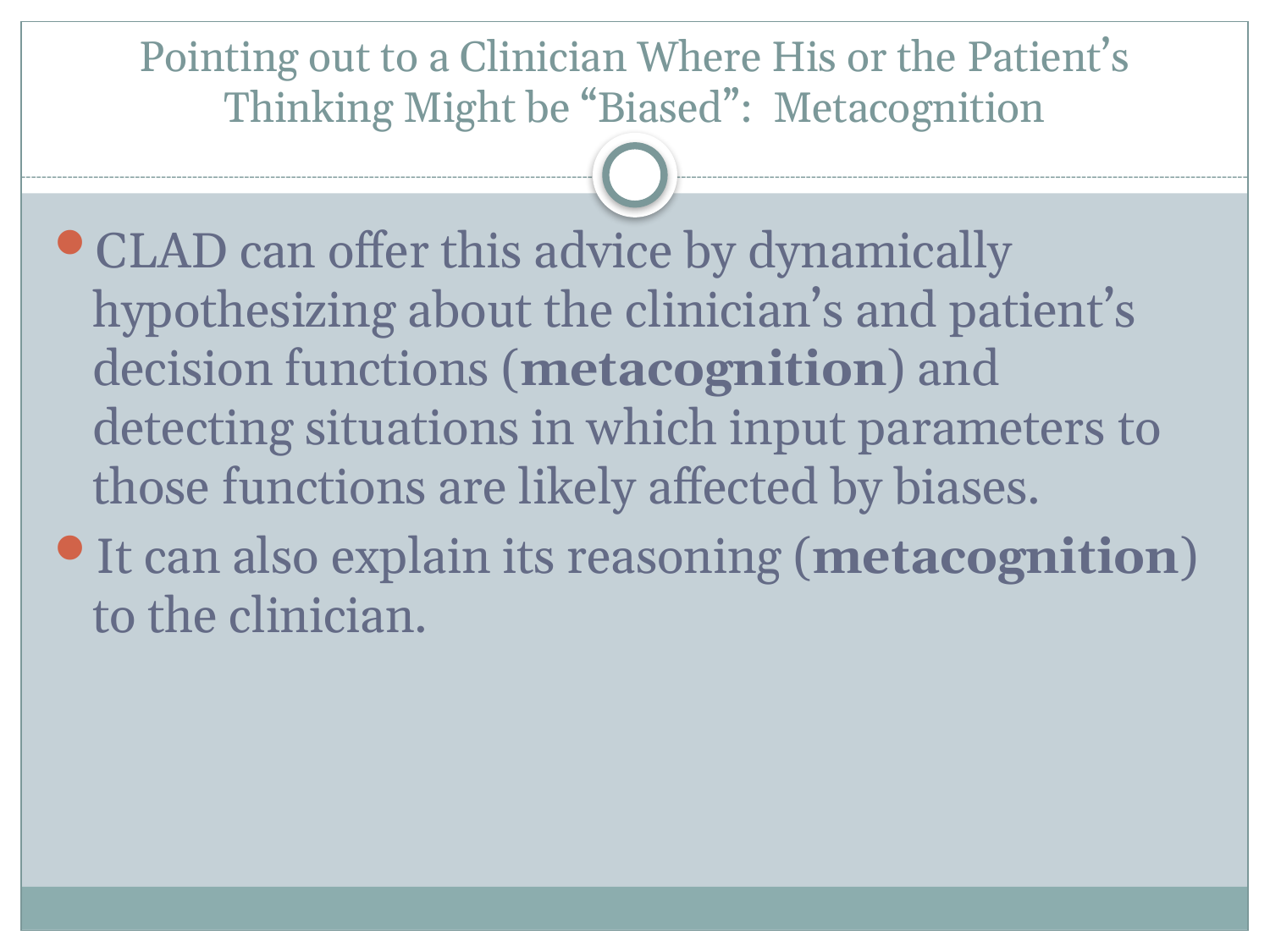

# Pointing out to a Clinician Where His or the Patient’s Thinking Might be “Biased”:  Metacognition
CLAD can offer this advice by dynamically hypothesizing about the clinician’s and patient’s decision functions (metacognition) and detecting situations in which input parameters to those functions are likely affected by biases.
It can also explain its reasoning (metacognition) to the clinician.